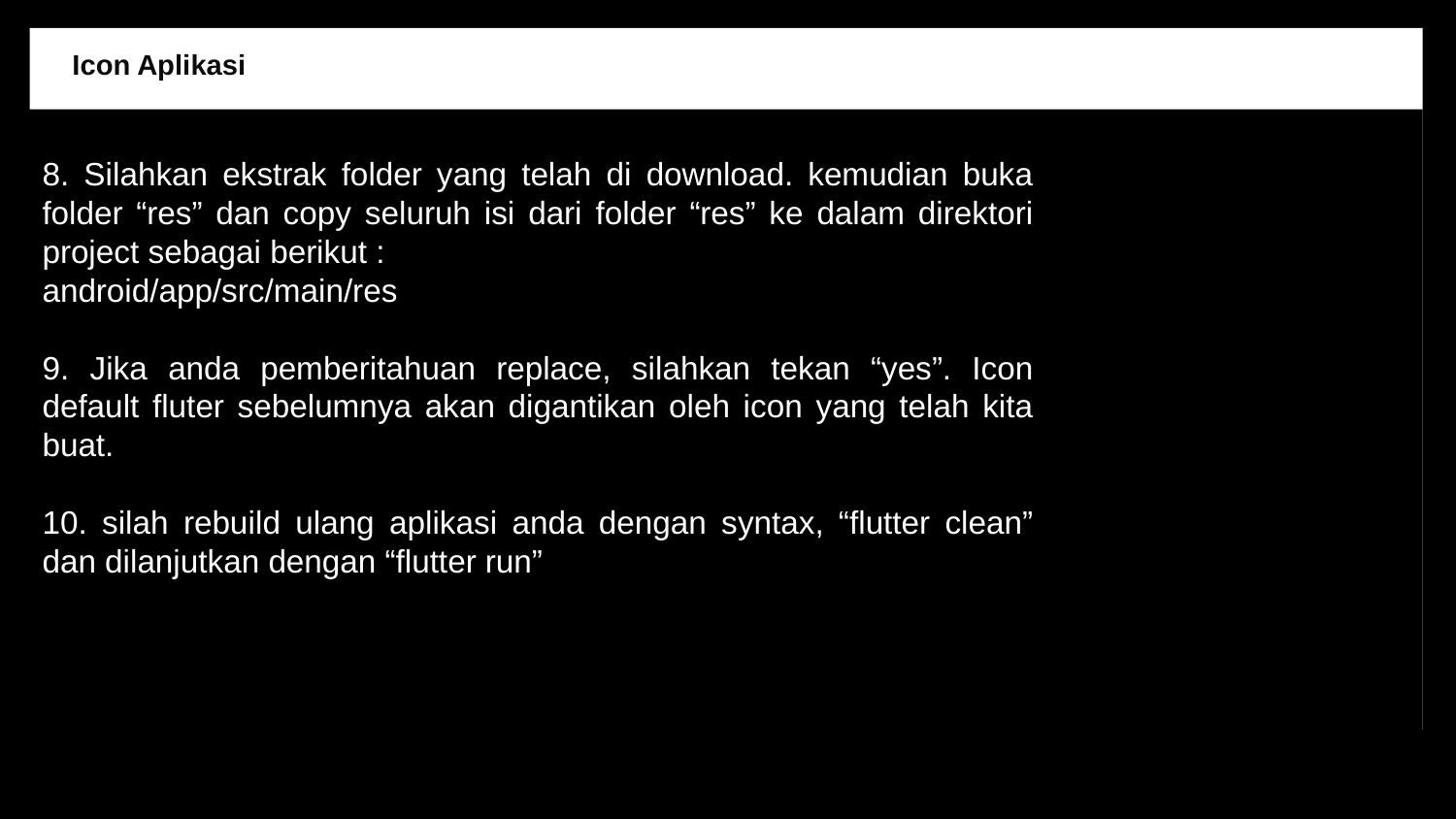

Icon Aplikasi

8. Silahkan ekstrak folder yang telah di download. kemudian buka folder “res” dan copy seluruh isi dari folder “res” ke dalam direktori project sebagai berikut :
android/app/src/main/res

9. Jika anda pemberitahuan replace, silahkan tekan “yes”. Icon default fluter sebelumnya akan digantikan oleh icon yang telah kita buat.

10. silah rebuild ulang aplikasi anda dengan syntax, “flutter clean” dan dilanjutkan dengan “flutter run”